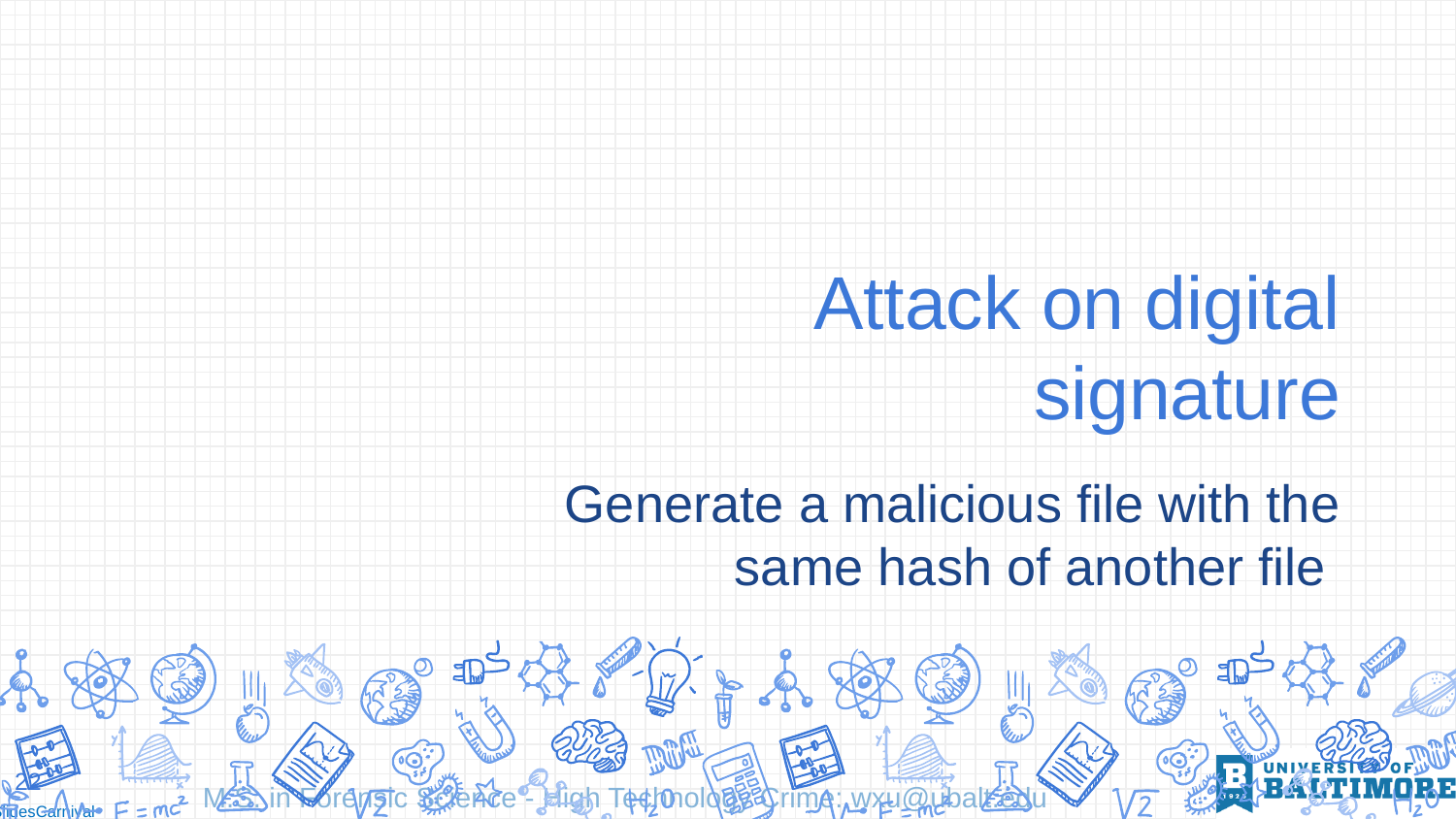

# Attack on digital signature
Generate a malicious file with the same hash of another file
22